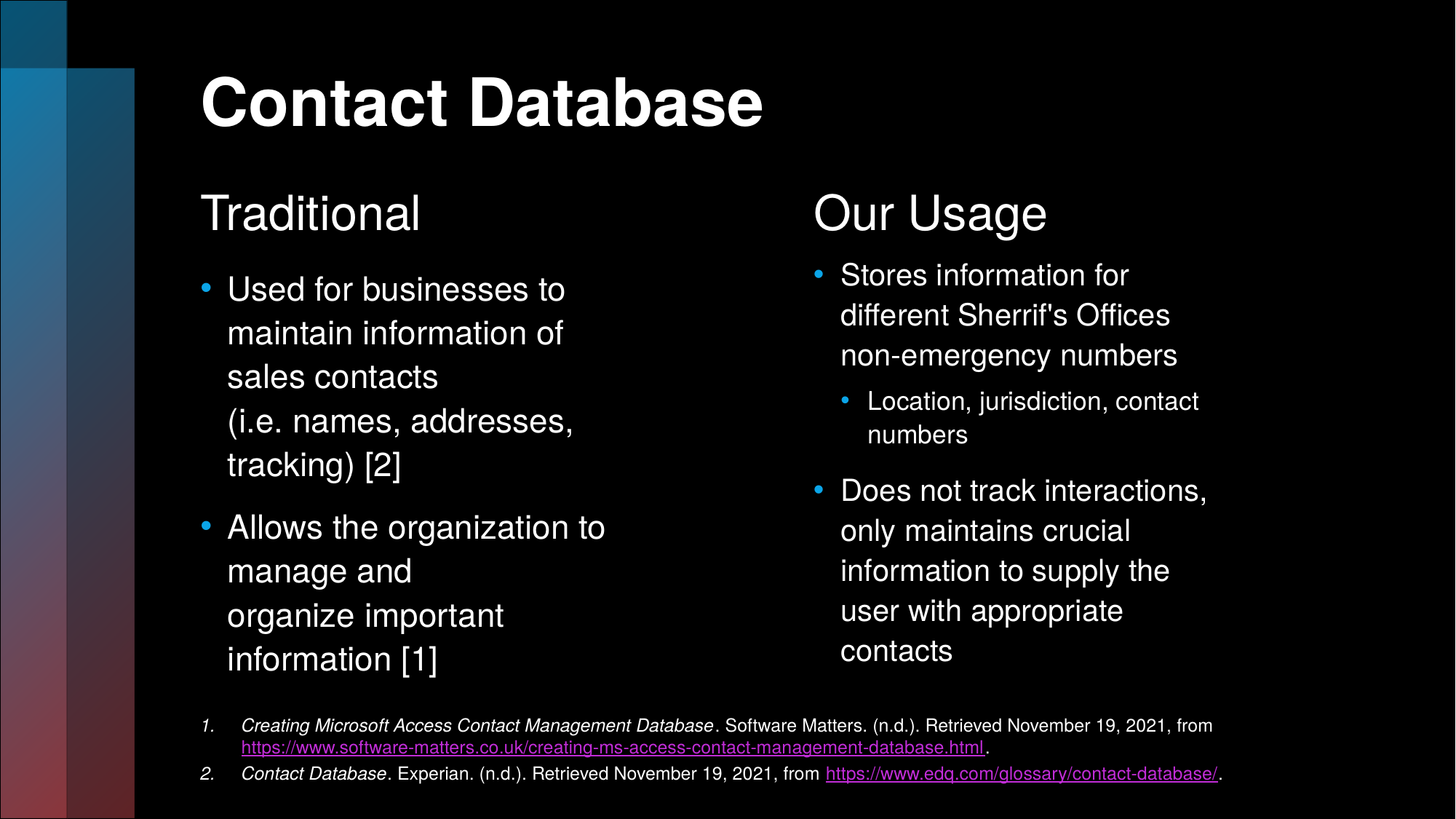

# Contact Database
Traditional
Our Usage
Stores information for different Sherrif's Offices non-emergency numbers
Location, jurisdiction, contact numbers
Does not track interactions, only maintains crucial information to supply the user with appropriate contacts

Used for businesses to maintain information of sales contacts (i.e. names, addresses, tracking) [2]
Allows the organization to manage and organize important information [1]

Creating Microsoft Access Contact Management Database. Software Matters. (n.d.). Retrieved November 19, 2021, from https://www.software-matters.co.uk/creating-ms-access-contact-management-database.html.
Contact Database. Experian. (n.d.). Retrieved November 19, 2021, from https://www.edq.com/glossary/contact-database/.